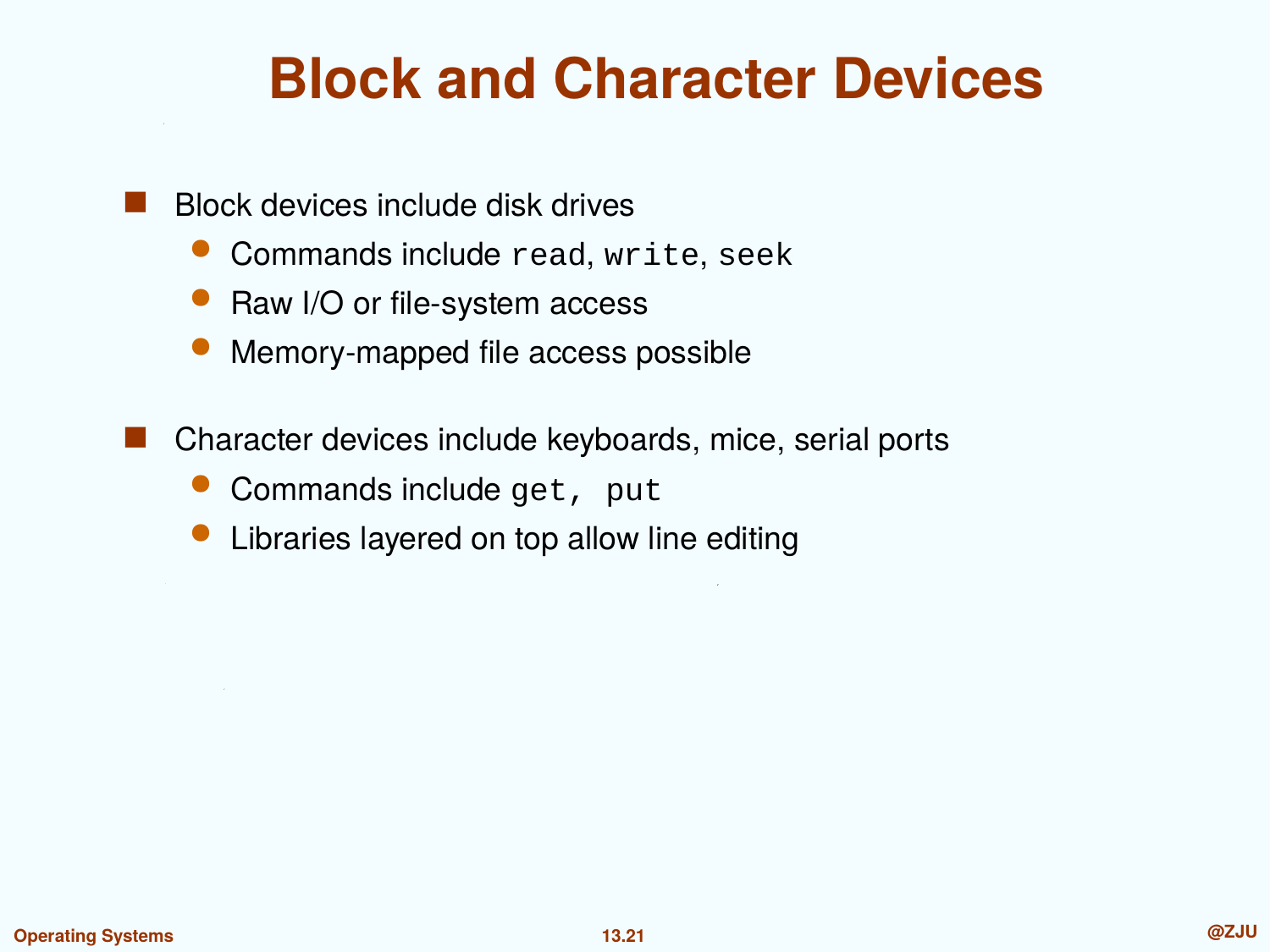

# Block and Character Devices
Block devices include disk drives
Commands include read, write, seek
Raw I/O or file-system access
Memory-mapped file access possible
Character devices include keyboards, mice, serial ports
Commands include get, put
Libraries layered on top allow line editing